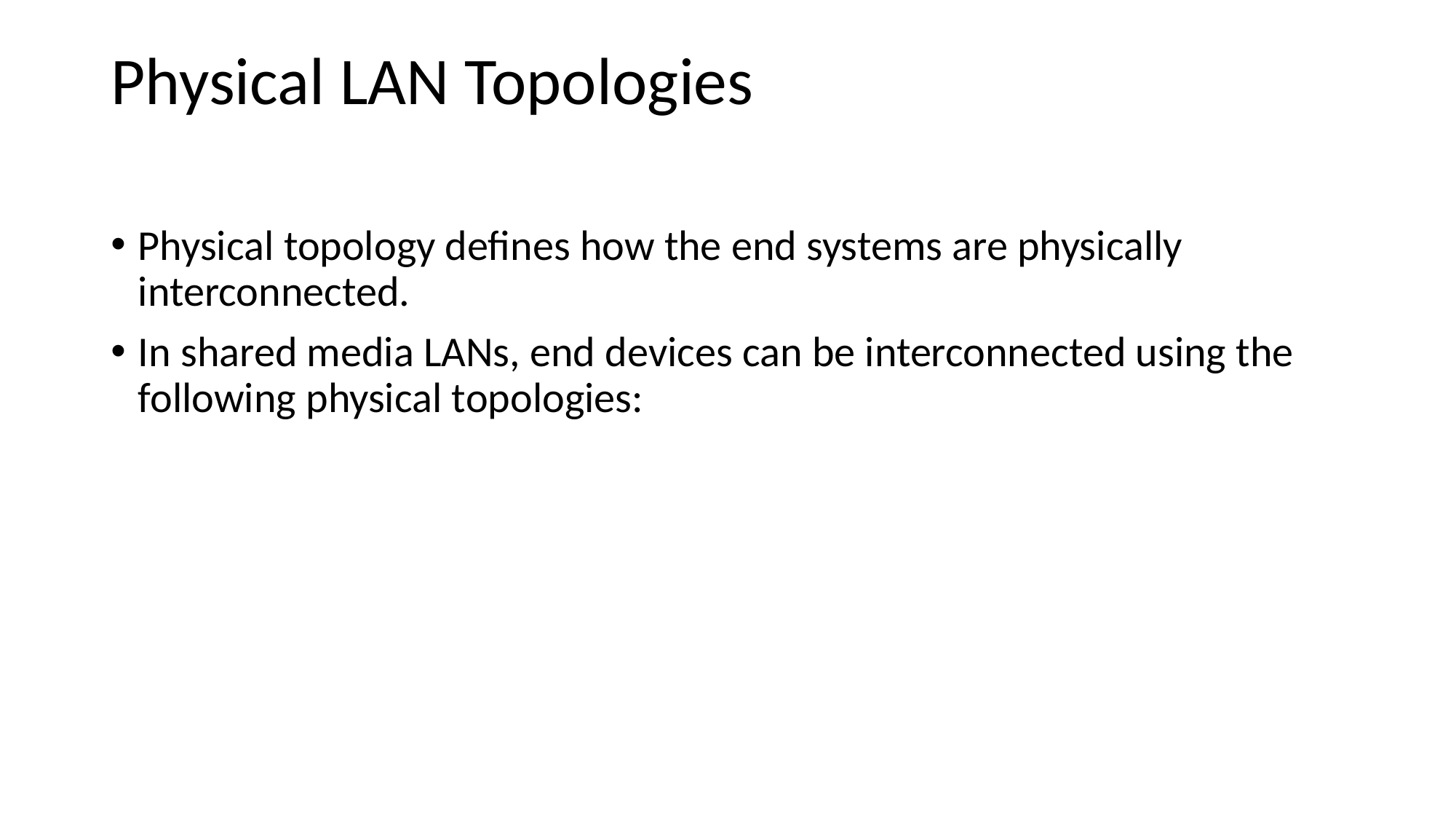

# Physical LAN Topologies
Physical topology defines how the end systems are physically interconnected.
In shared media LANs, end devices can be interconnected using the following physical topologies: